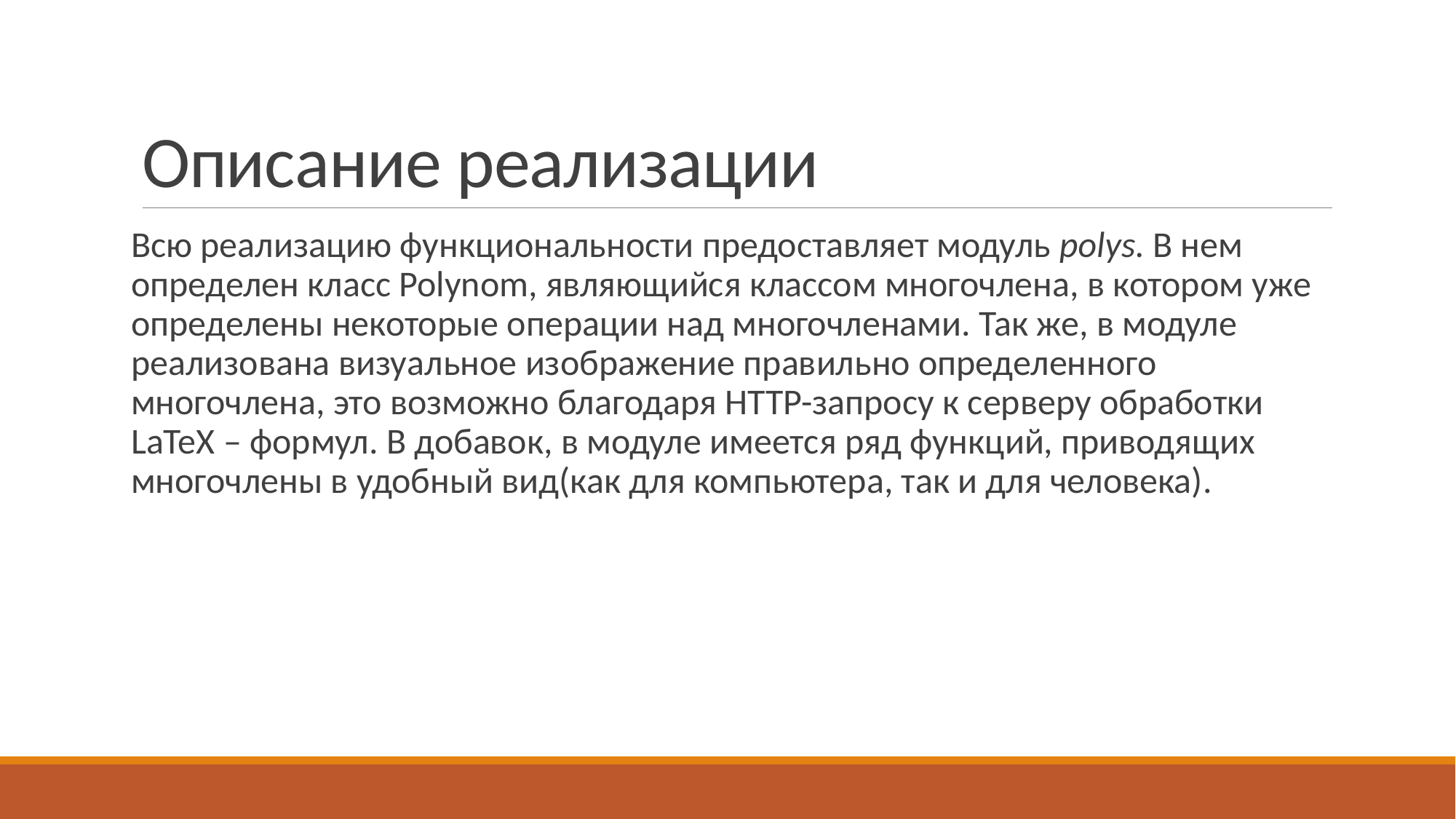

# Описание реализации
Всю реализацию функциональности предоставляет модуль polys. В нем определен класс Polynom, являющийся классом многочлена, в котором уже определены некоторые операции над многочленами. Так же, в модуле реализована визуальное изображение правильно определенного многочлена, это возможно благодаря HTTP-запросу к серверу обработки LaTeX – формул. В добавок, в модуле имеется ряд функций, приводящих многочлены в удобный вид(как для компьютера, так и для человека).